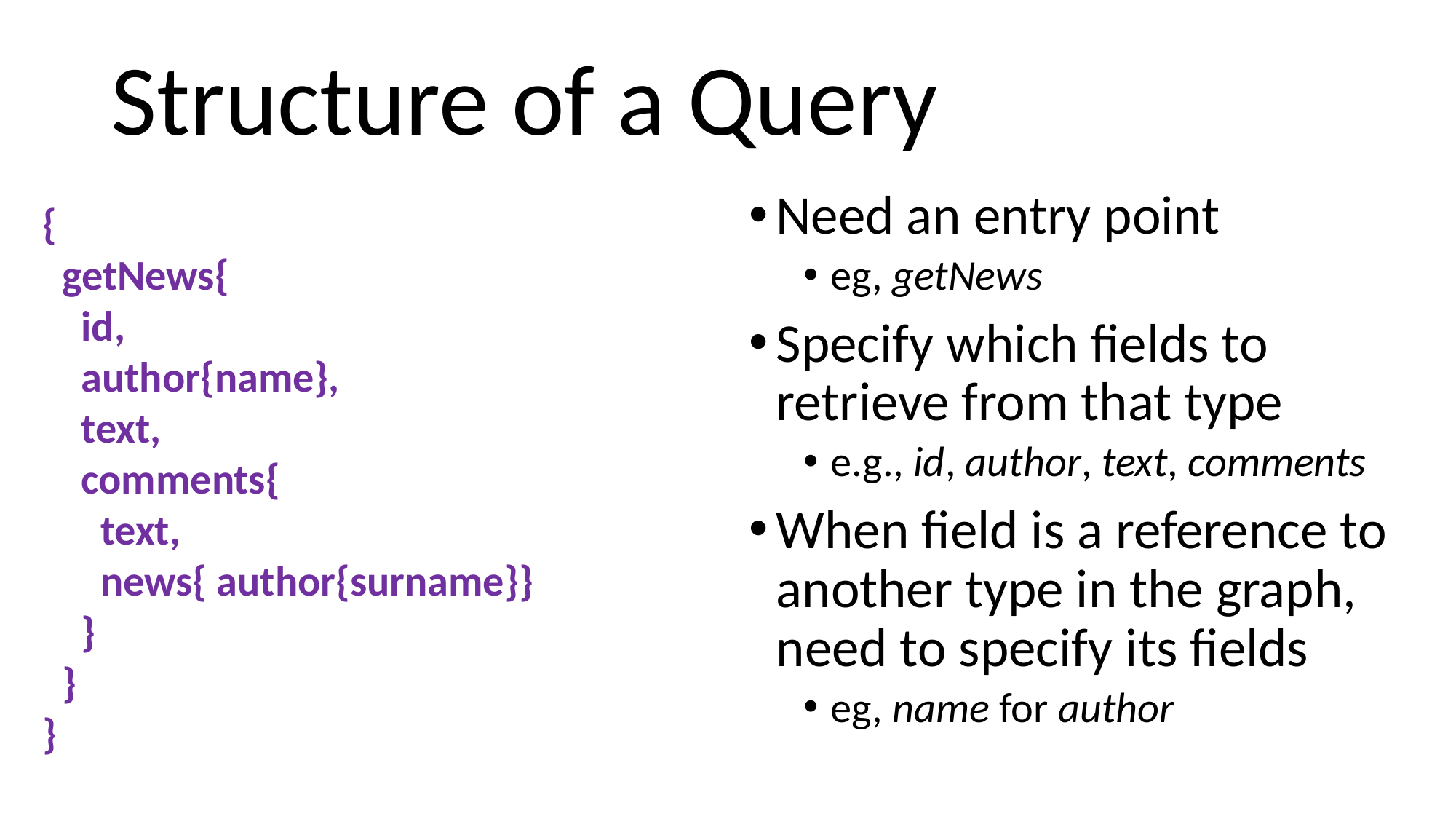

# Structure of a Query
Need an entry point
eg, getNews
Specify which fields to retrieve from that type
e.g., id, author, text, comments
When field is a reference to another type in the graph, need to specify its fields
eg, name for author
{
  getNews{
    id,
    author{name},
    text,
    comments{
      text,
      news{ author{surname}}
    }
  }
}